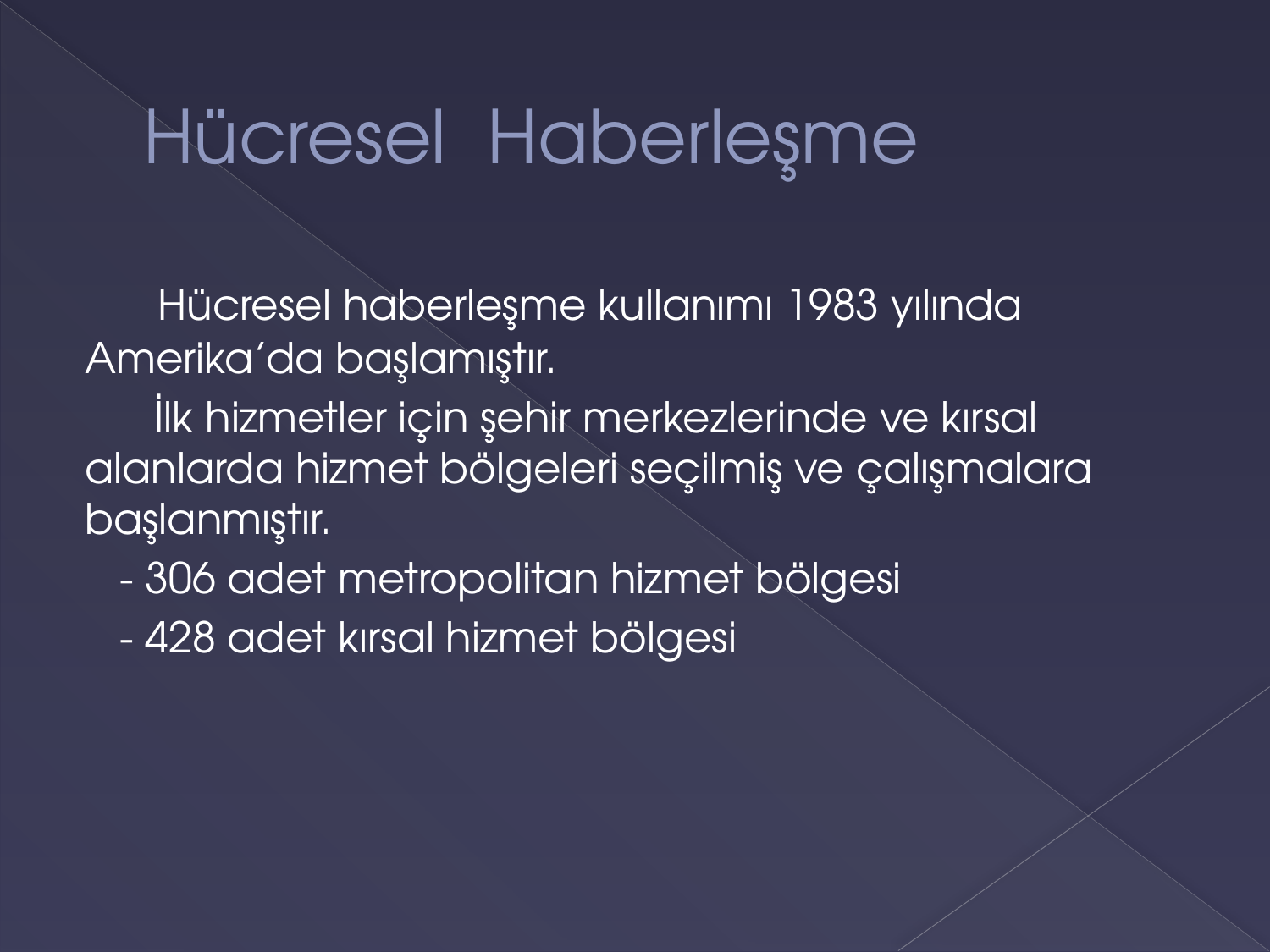

# Hücresel  Haberleşme
     Hücresel haberleşme kullanımı 1983 yılında Amerika’da başlamıştır.
      İlk hizmetler için şehir merkezlerinde ve kırsal alanlarda hizmet bölgeleri seçilmiş ve çalışmalara başlanmıştır.
   - 306 adet metropolitan hizmet bölgesi
   - 428 adet kırsal hizmet bölgesi